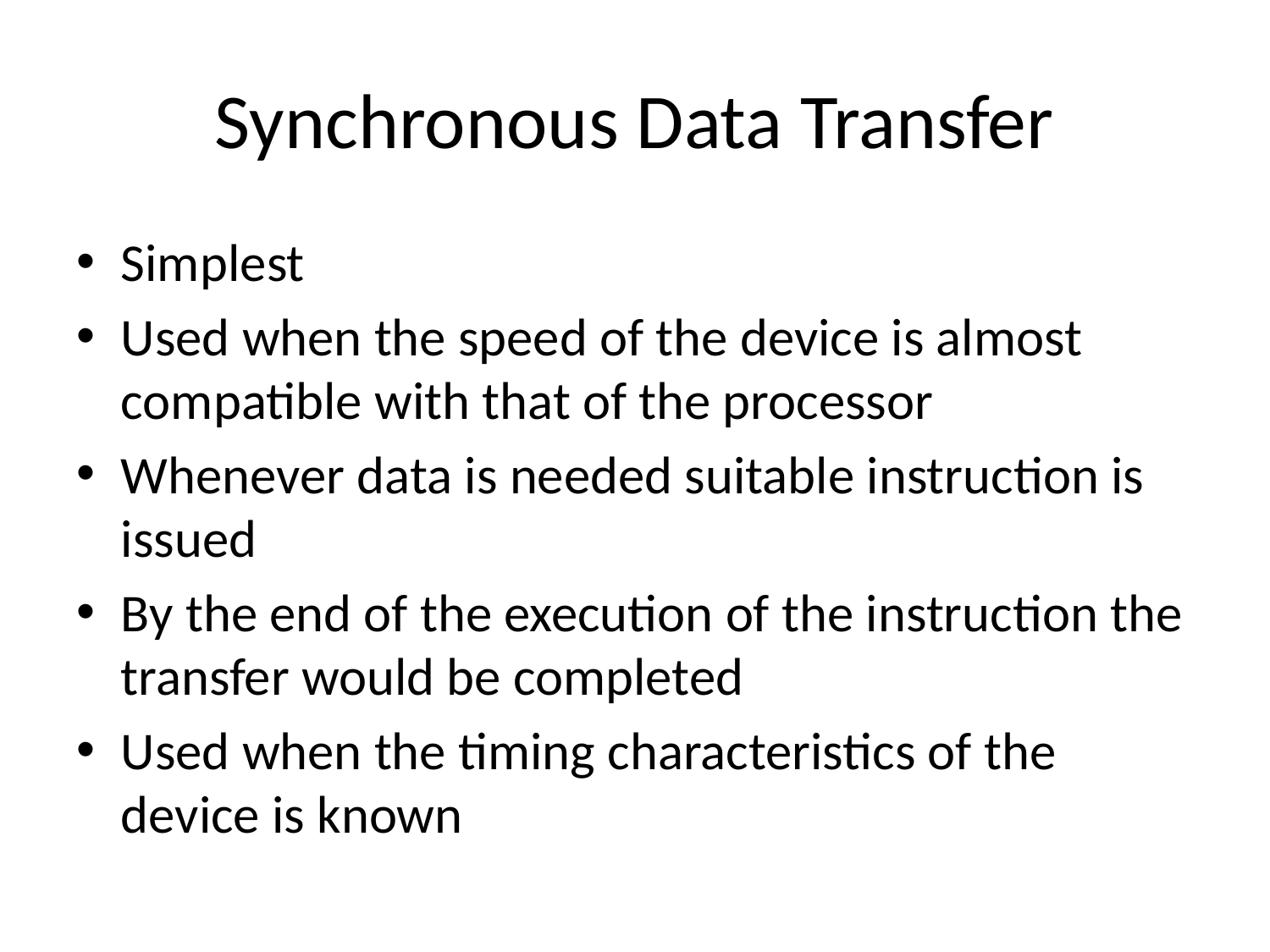

# Synchronous Data Transfer
Simplest
Used when the speed of the device is almost compatible with that of the processor
Whenever data is needed suitable instruction is issued
By the end of the execution of the instruction the transfer would be completed
Used when the timing characteristics of the device is known